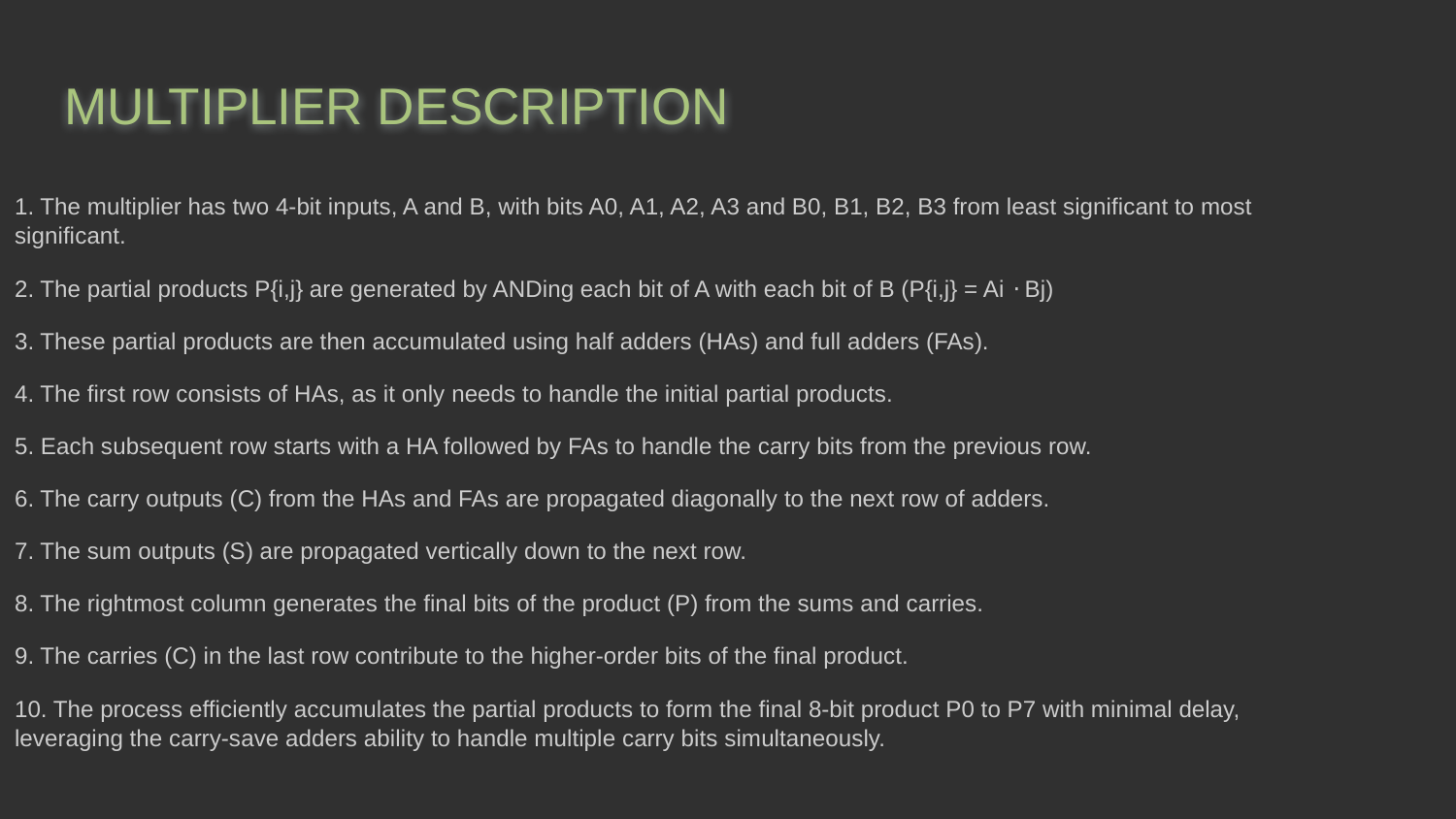

# MULTIPLIER DESCRIPTION
1. The multiplier has two 4-bit inputs, A and B, with bits A0, A1, A2, A3 and B0, B1, B2, B3 from least significant to most significant.
2. The partial products P{i,j} are generated by ANDing each bit of A with each bit of B (P{i,j} = Ai ⋅ Bj)
3. These partial products are then accumulated using half adders (HAs) and full adders (FAs).
4. The first row consists of HAs, as it only needs to handle the initial partial products.
5. Each subsequent row starts with a HA followed by FAs to handle the carry bits from the previous row.
6. The carry outputs (C) from the HAs and FAs are propagated diagonally to the next row of adders.
7. The sum outputs (S) are propagated vertically down to the next row.
8. The rightmost column generates the final bits of the product (P) from the sums and carries.
9. The carries (C) in the last row contribute to the higher-order bits of the final product.
10. The process efficiently accumulates the partial products to form the final 8-bit product P0 to P7 with minimal delay, leveraging the carry-save adders ability to handle multiple carry bits simultaneously.